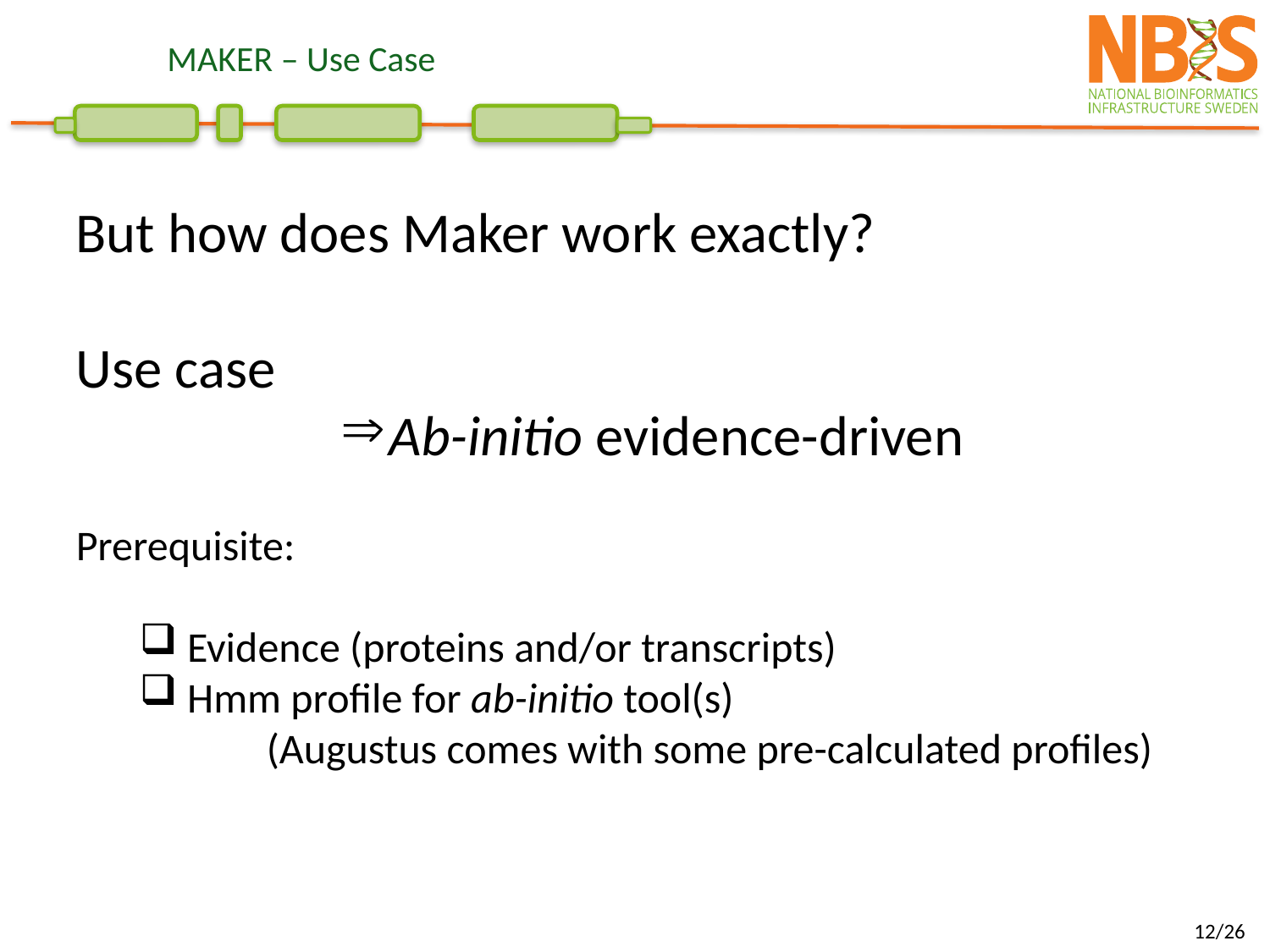

# MAKER – Use Case
But how does Maker work exactly?

Use case
Ab-initio evidence-driven

Prerequisite:

Evidence (proteins and/or transcripts)
Hmm profile for ab-initio tool(s)
(Augustus comes with some pre-calculated profiles)
12/26